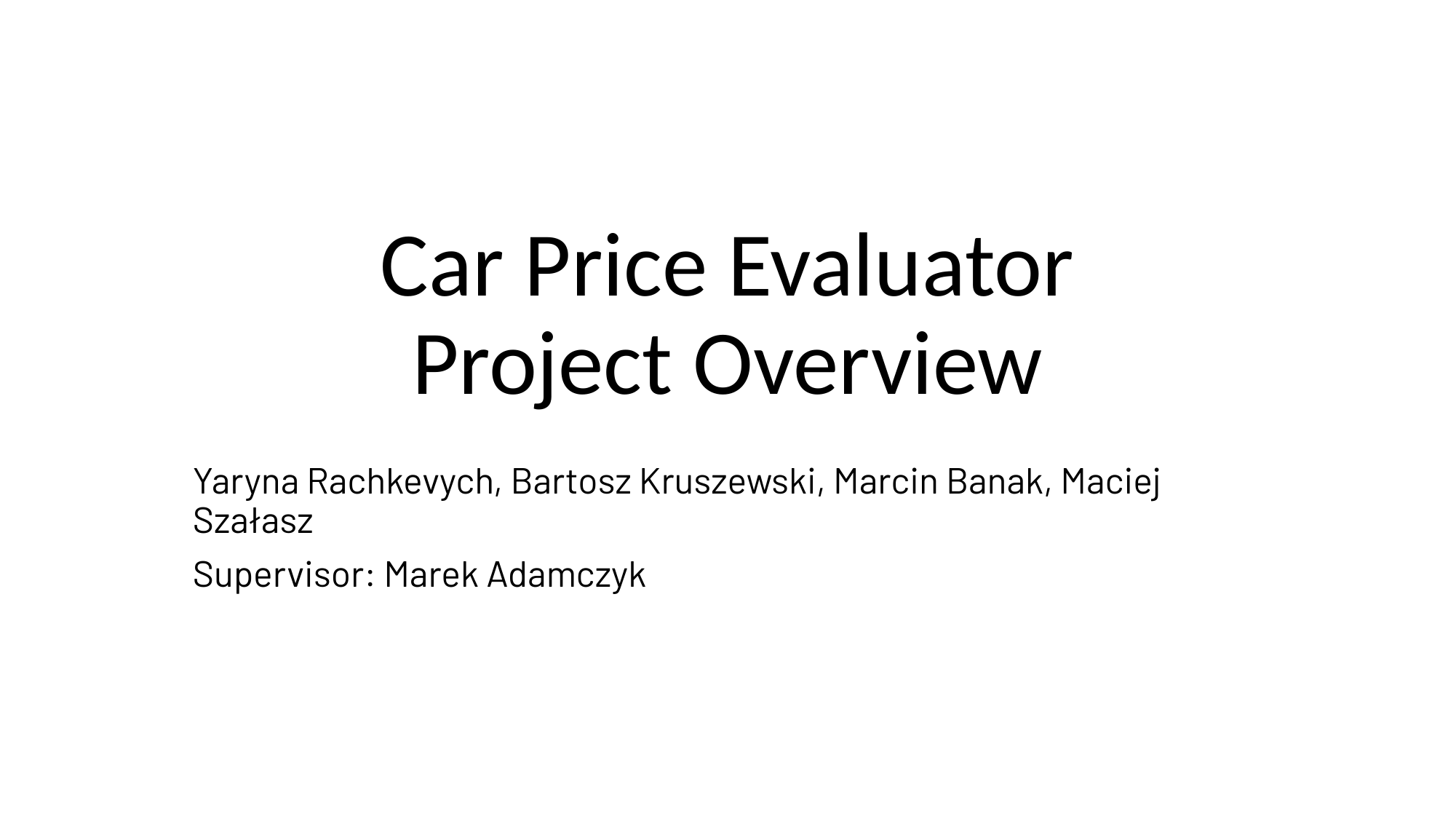

# Car Price Evaluator Project Overview
Yaryna Rachkevych, Bartosz Kruszewski, Marcin Banak, Maciej Szałasz
Supervisor: Marek Adamczyk